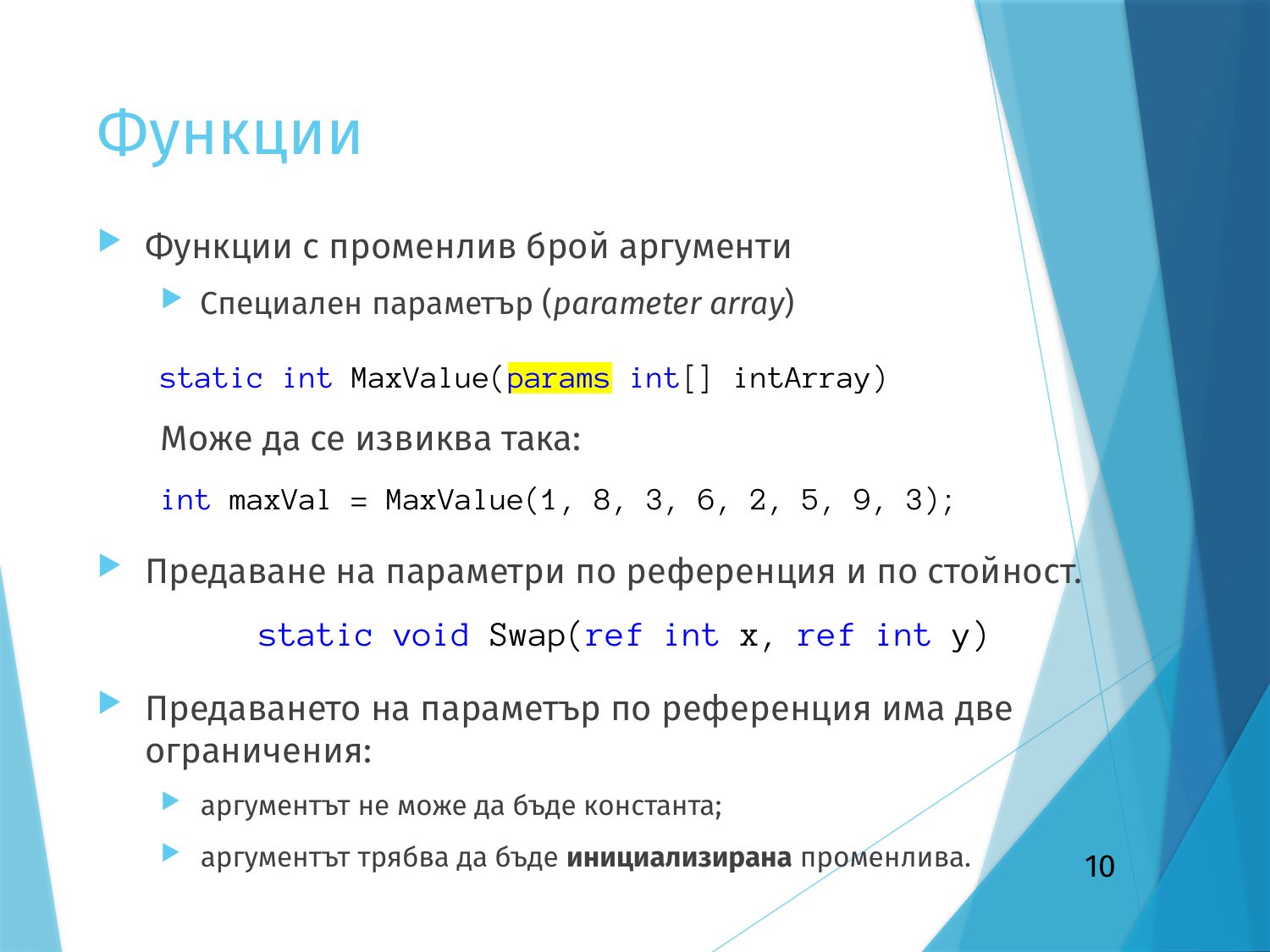

# Функции
Функции с променлив брой аргументи
Специален параметър (parameter array)
static int MaxValue(params int[] intArray)
Може да се извиква така:
int maxVal = MaxValue(1, 8, 3, 6, 2, 5, 9, 3);
Предаване на параметри по референция и по стойност.
static void Swap(ref int x, ref int y)
Предаването на параметър по референция има две ограничения:
аргументът не може да бъде константа;
аргументът трябва да бъде инициализирана променлива.

10